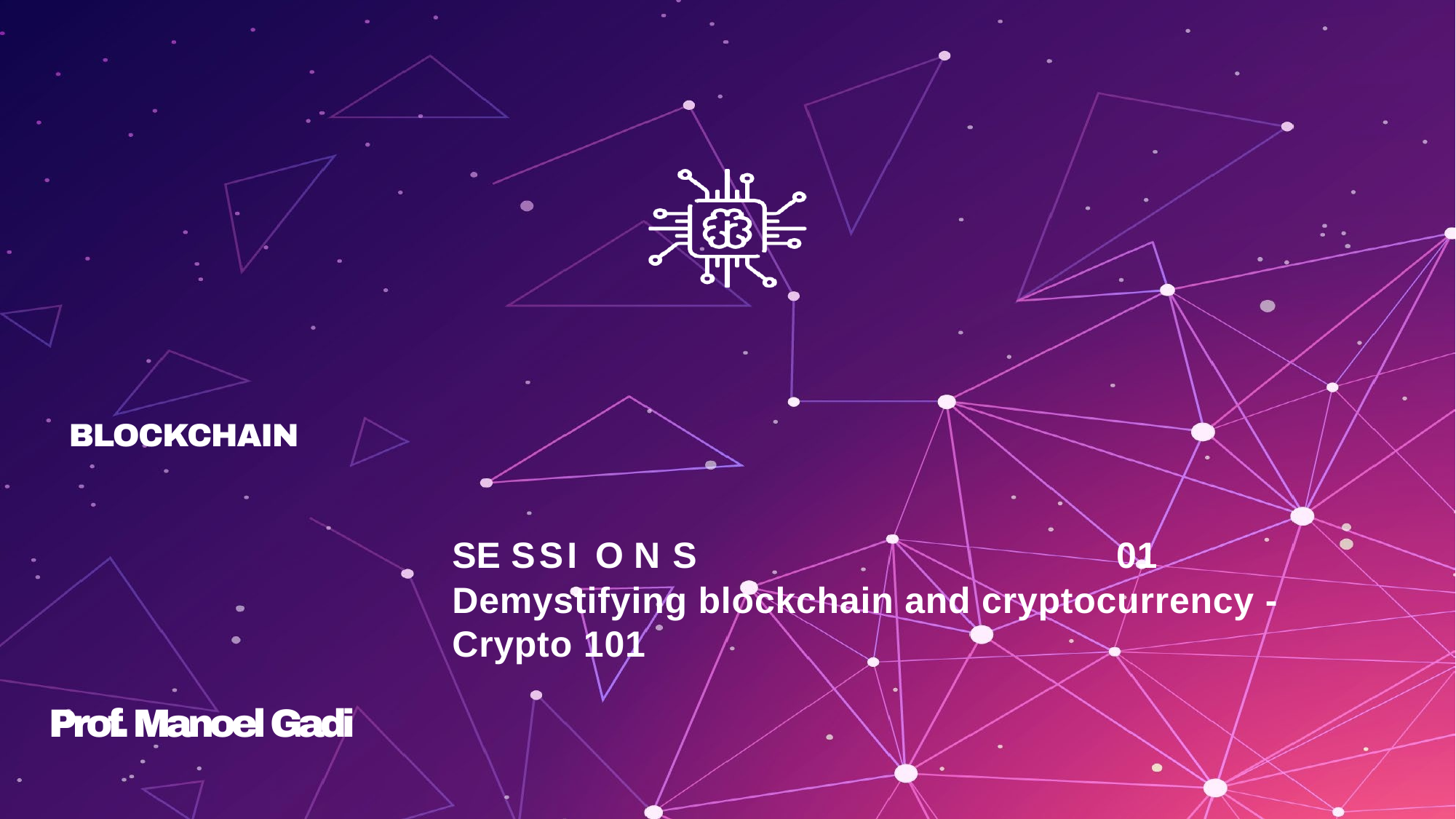

# BLOCKCHAIN
SE SSI O N S	01
Demystifying blockchain and cryptocurrency - Crypto 101
Prof. Manoel Gadi